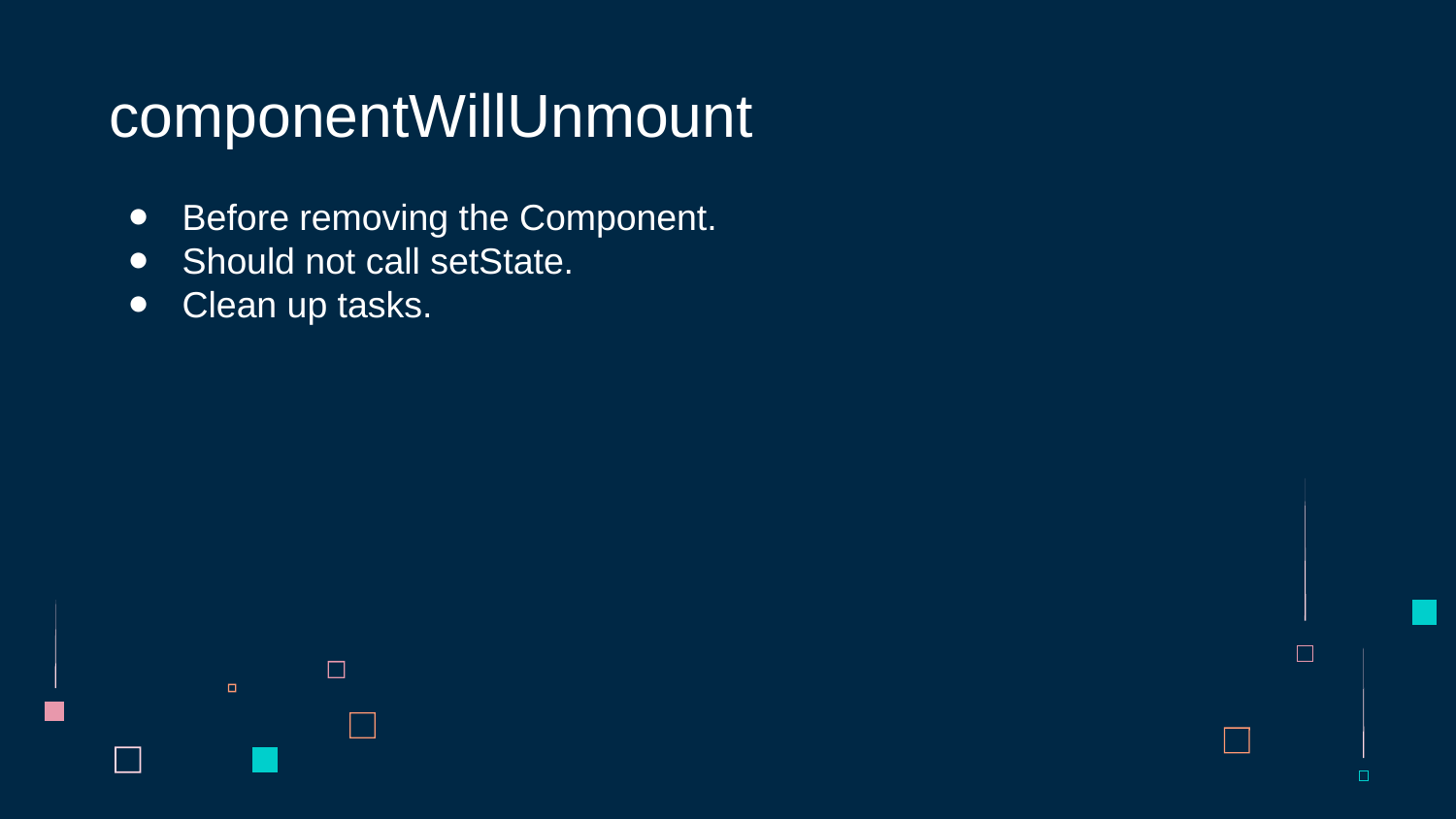

# componentWillUnmount
Before removing the Component.
Should not call setState.
Clean up tasks.